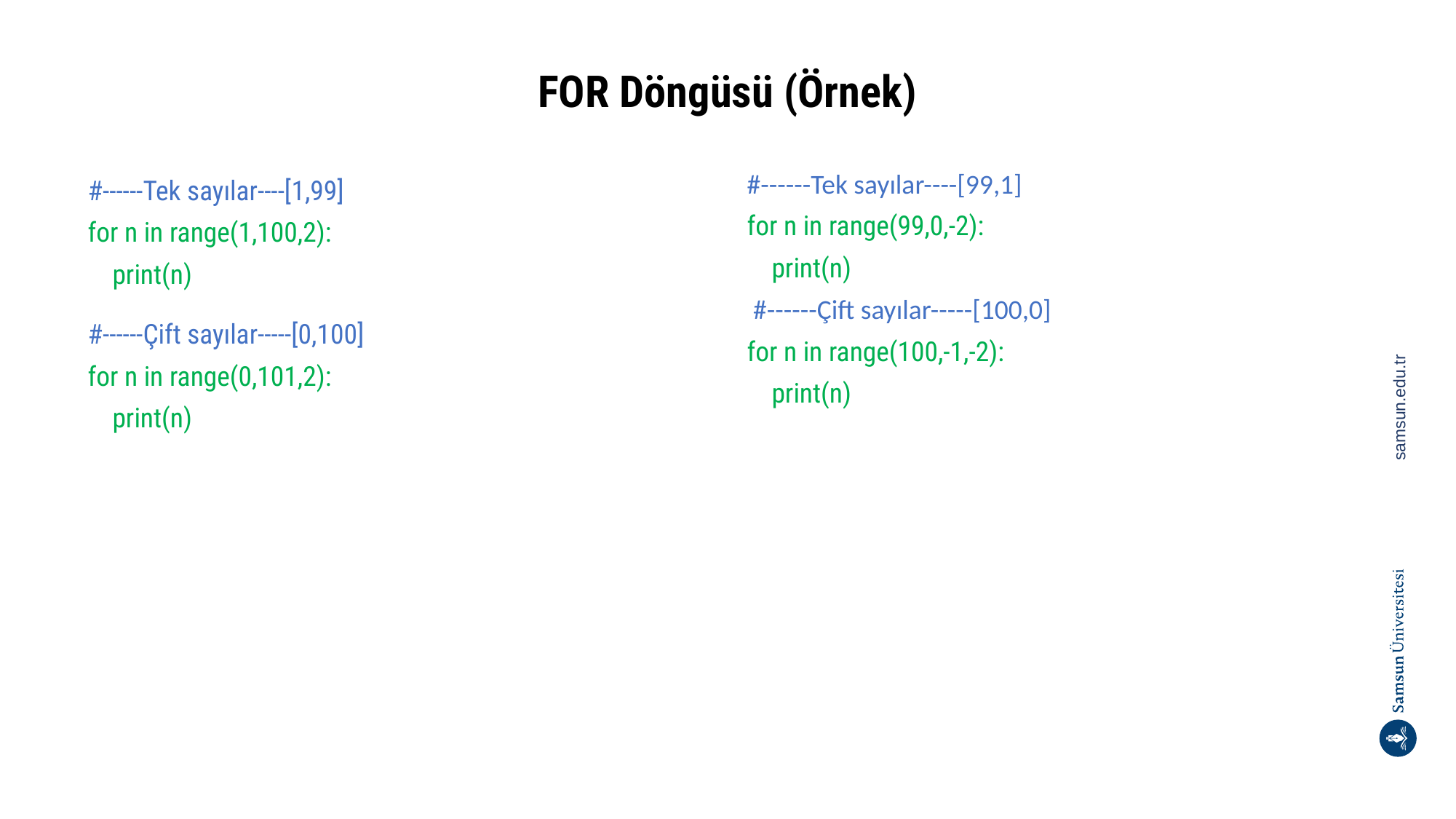

# FOR Döngüsü (Örnek)
#------Tek sayılar----[99,1]
for n in range(99,0,-2):
    print(n)
 #------Çift sayılar-----[100,0]
for n in range(100,-1,-2):
    print(n)
#------Tek sayılar----[1,99]
for n in range(1,100,2):
    print(n)
#------Çift sayılar-----[0,100]
for n in range(0,101,2):
    print(n)